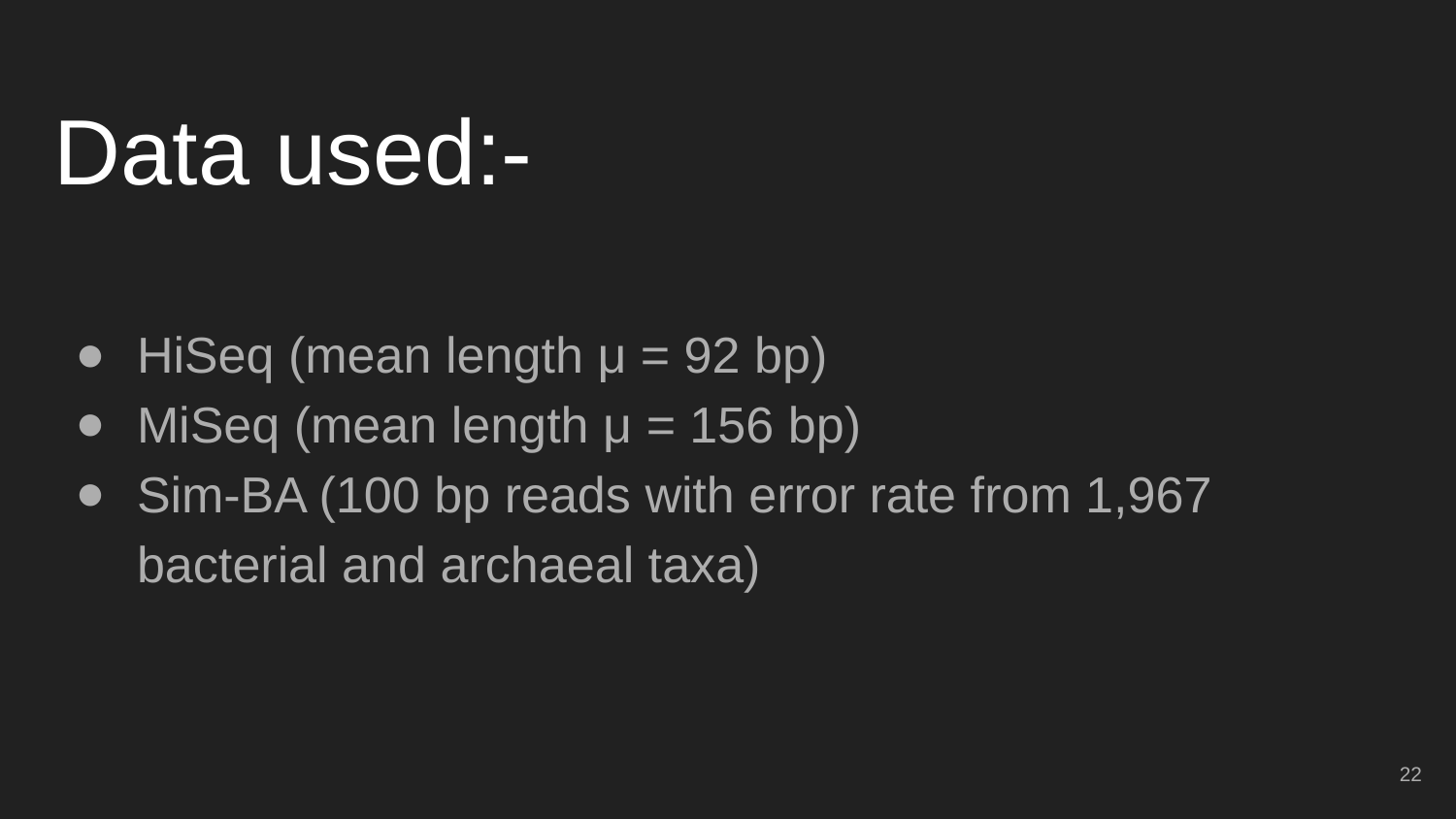

# Data used:-

HiSeq (mean length μ = 92 bp)
MiSeq (mean length μ = 156 bp)
Sim-BA (100 bp reads with error rate from 1,967 bacterial and archaeal taxa)
22